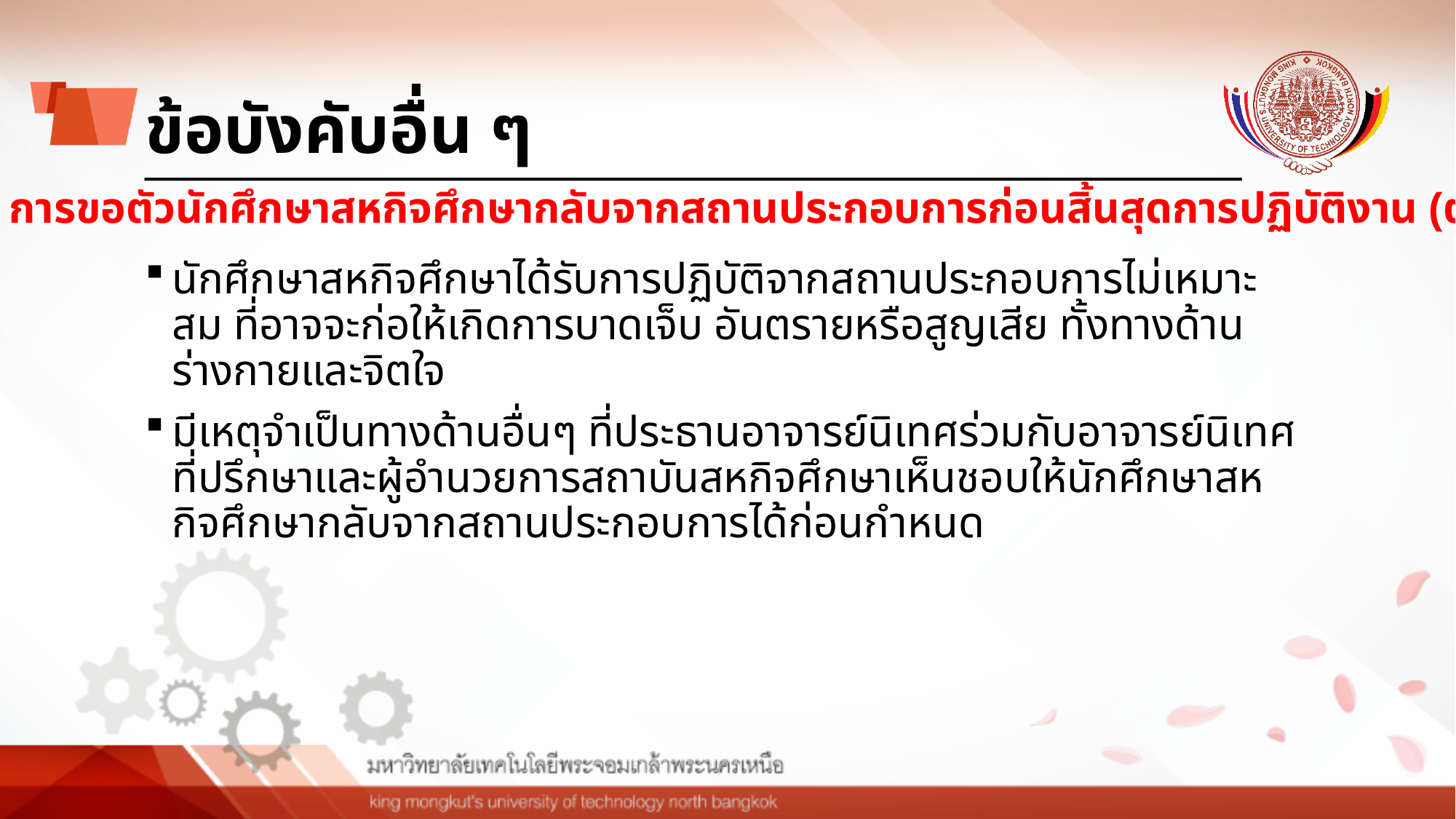

# ข้อบังคับอื่น ๆ
ข้อ 23 การขอตัวนักศึกษาสหกิจศึกษากลับจากสถานประกอบการก่อนสิ้นสุดการปฏิบัติงาน (ต่อ)
นักศึกษาสหกิจศึกษาได้รับการปฏิบัติจากสถานประกอบการไม่เหมาะสม ที่อาจจะก่อให้เกิดการบาดเจ็บ อันตรายหรือสูญเสีย ทั้งทางด้านร่างกายและจิตใจ
มีเหตุจำเป็นทางด้านอื่นๆ ที่ประธานอาจารย์นิเทศร่วมกับอาจารย์นิเทศที่ปรึกษาและผู้อำนวยการสถาบันสหกิจศึกษาเห็นชอบให้นักศึกษาสหกิจศึกษากลับจากสถานประกอบการได้ก่อนกำหนด